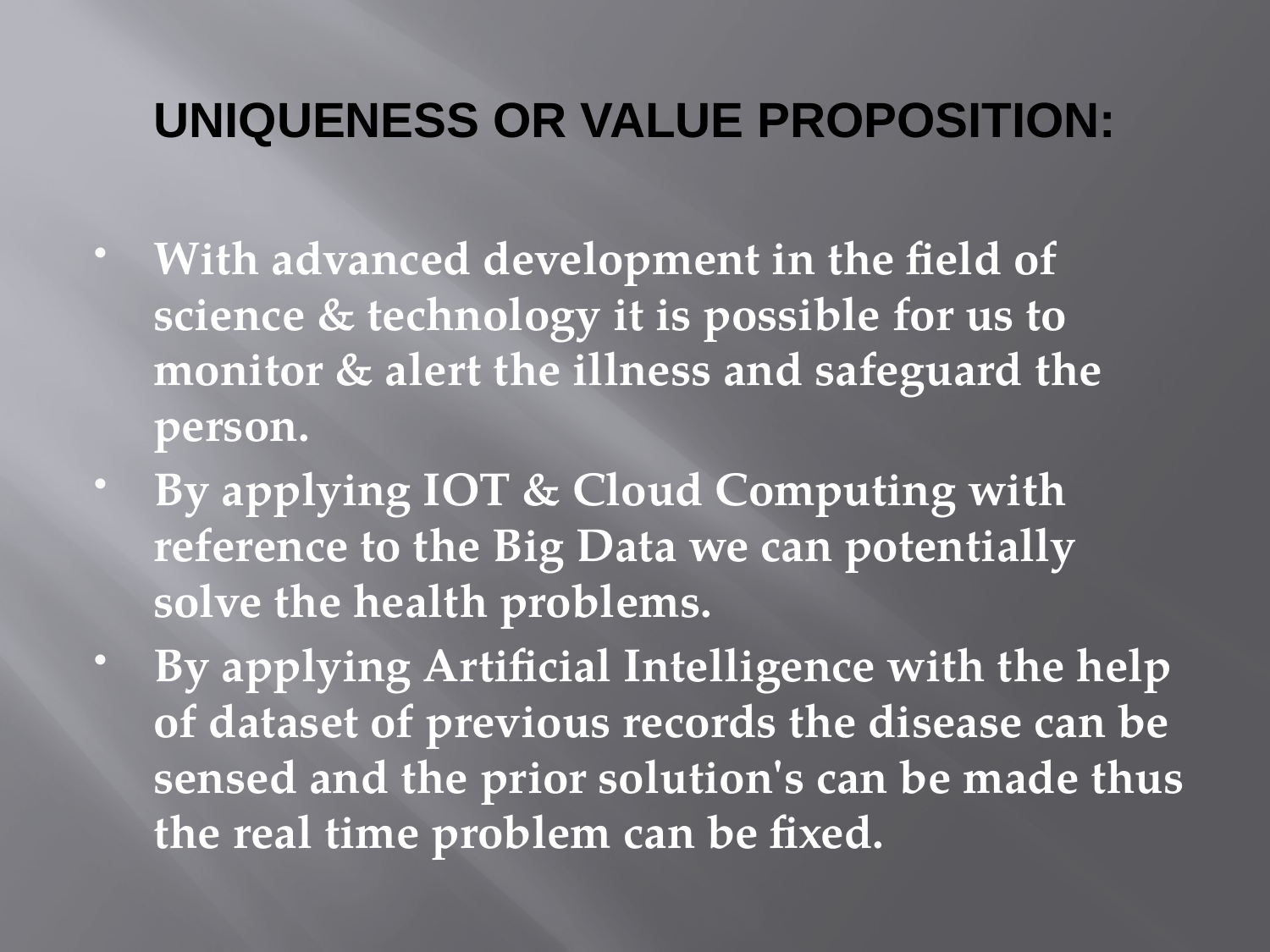

# UNIQUENESS OR VALUE PROPOSITION:
With advanced development in the field of science & technology it is possible for us to monitor & alert the illness and safeguard the person.
By applying IOT & Cloud Computing with reference to the Big Data we can potentially solve the health problems.
By applying Artificial Intelligence with the help  of dataset of previous records the disease can be sensed and the prior solution's can be made thus the real time problem can be fixed.